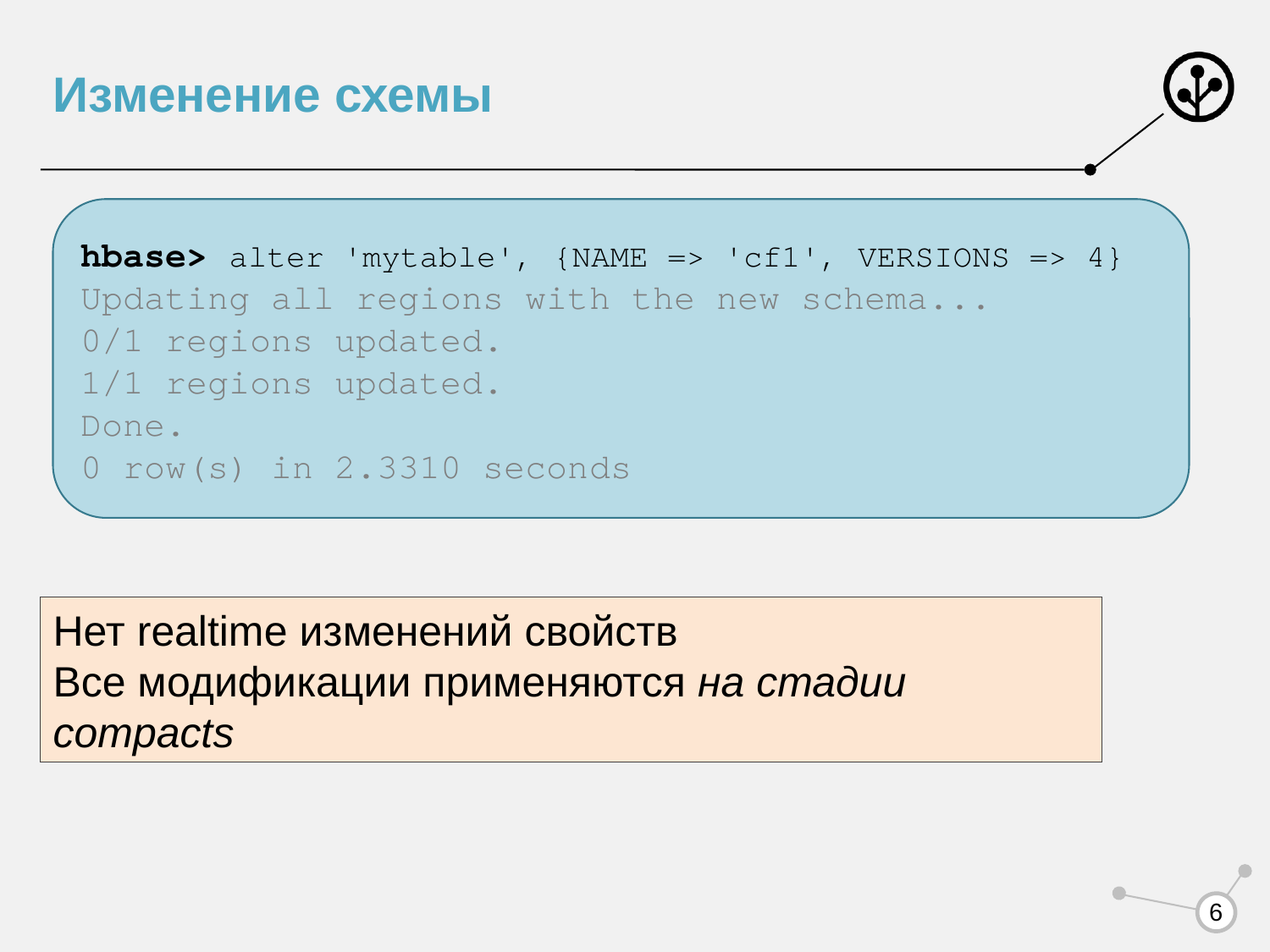

# Изменение схемы
hbase> alter 'mytable', {NAME => 'cf1', VERSIONS => 4}
Updating all regions with the new schema...
0/1 regions updated.
1/1 regions updated.
Done.
0 row(s) in 2.3310 seconds
Нет realtime изменений свойств
Все модификации применяются на стадии compacts
6